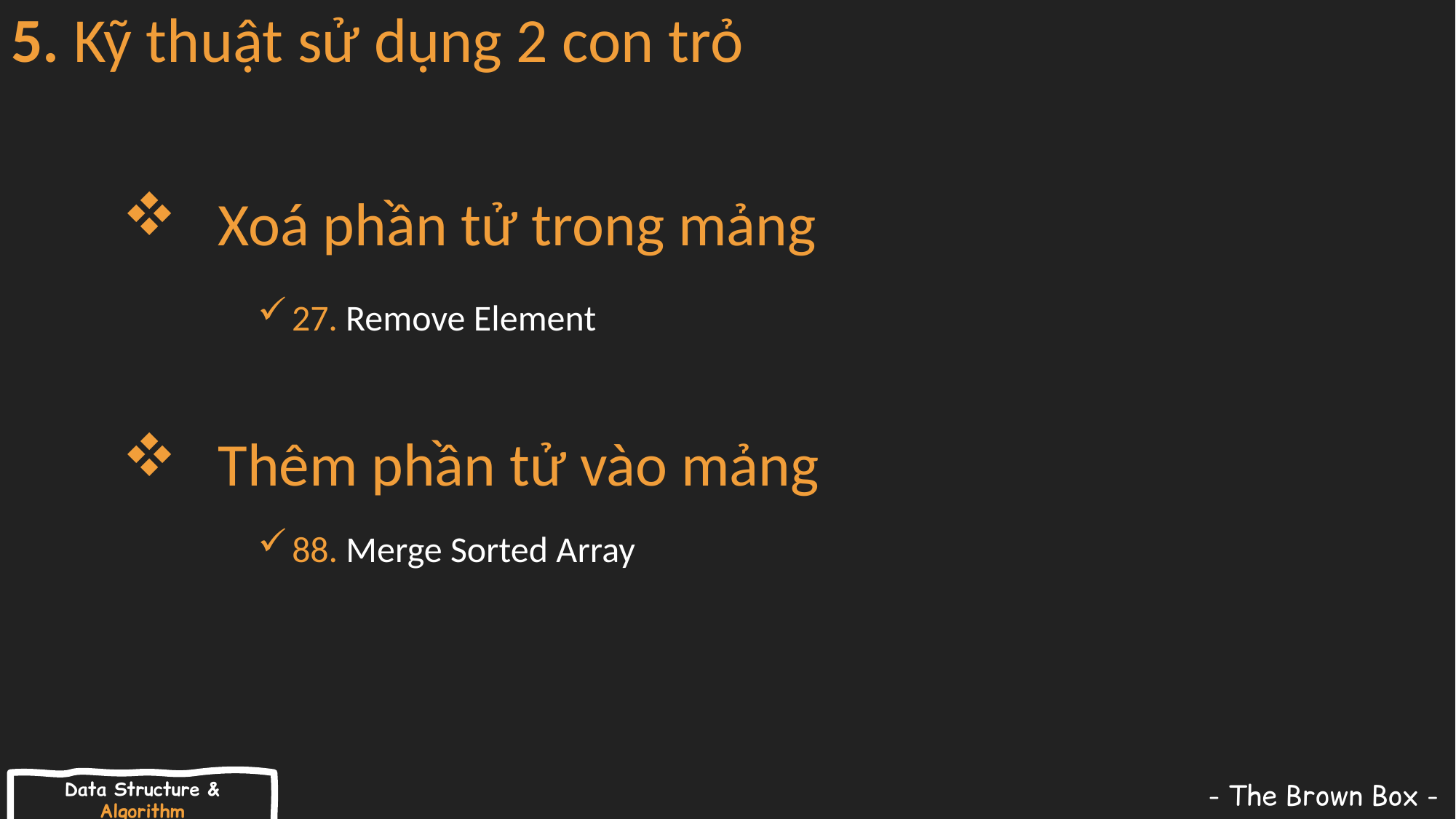

# 5. Kỹ thuật sử dụng 2 con trỏ
  Xoá phần tử trong mảng
27. Remove Element
  Thêm phần tử vào mảng
88. Merge Sorted Array
Data Structure & Algorithm
- The Brown Box -